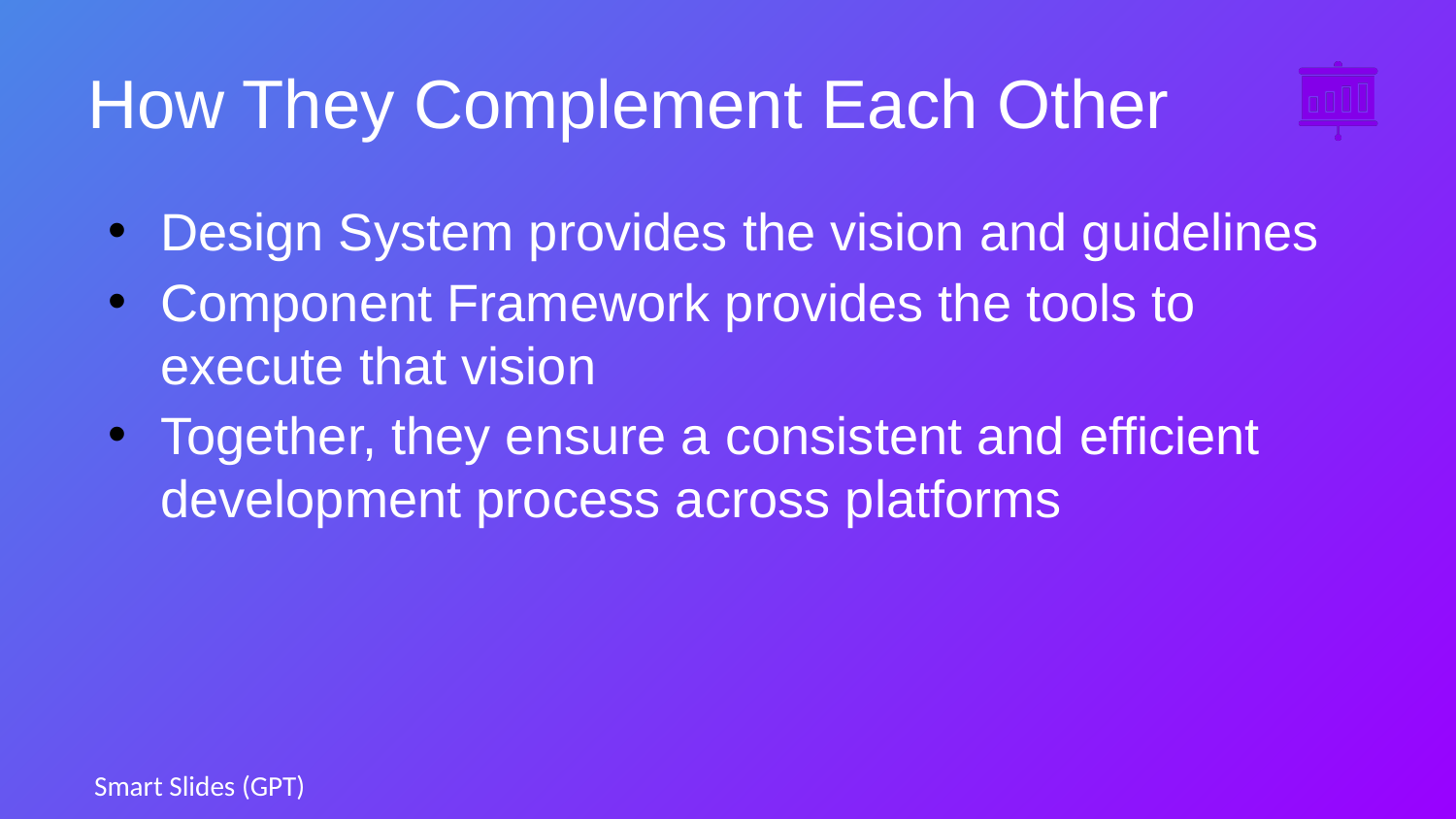

# How They Complement Each Other
Design System provides the vision and guidelines
Component Framework provides the tools to execute that vision
Together, they ensure a consistent and efficient development process across platforms